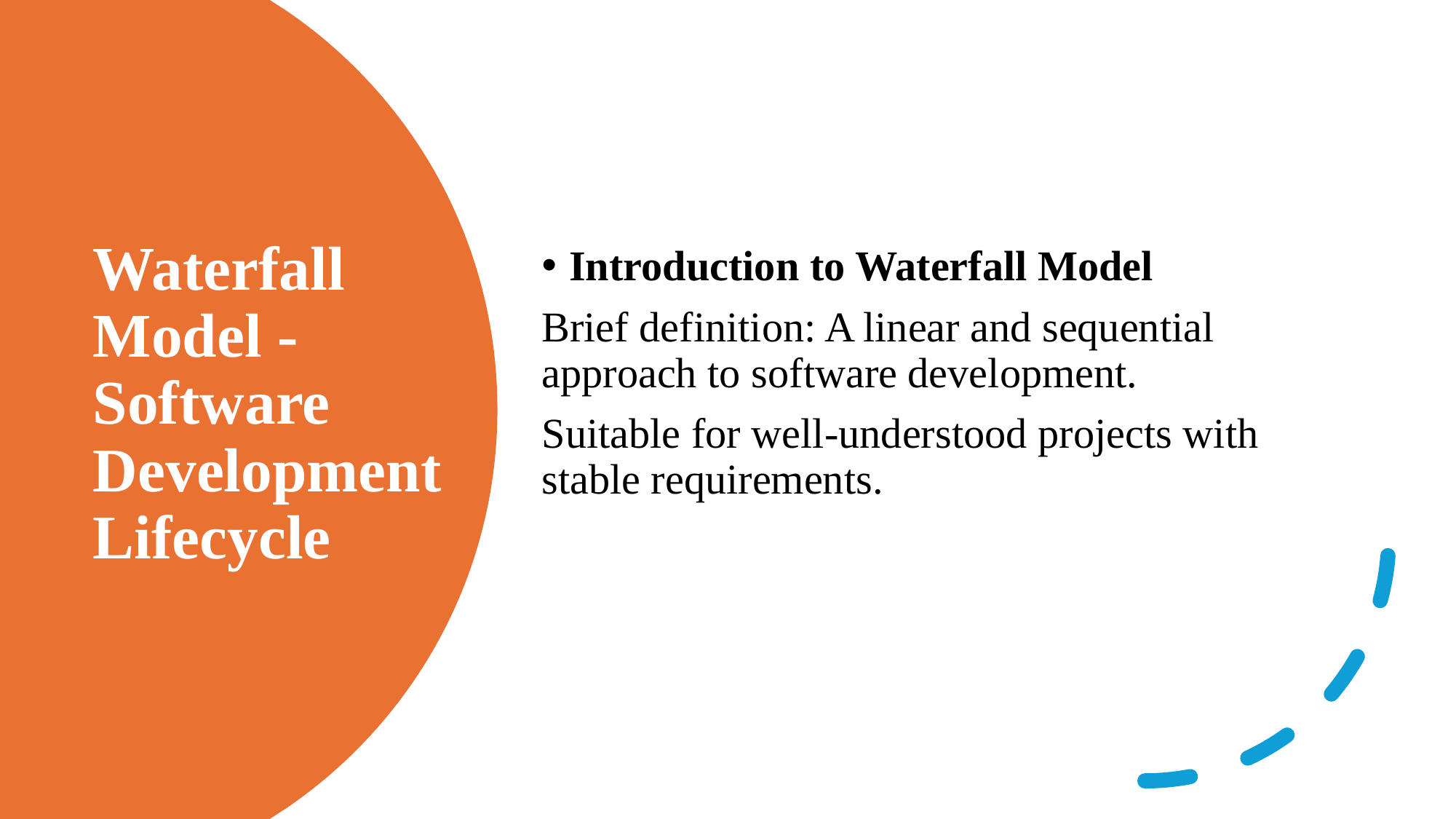

Introduction to Waterfall Model
Brief definition: A linear and sequential approach to software development.
Suitable for well-understood projects with stable requirements.

# Waterfall Model - Software Development Lifecycle